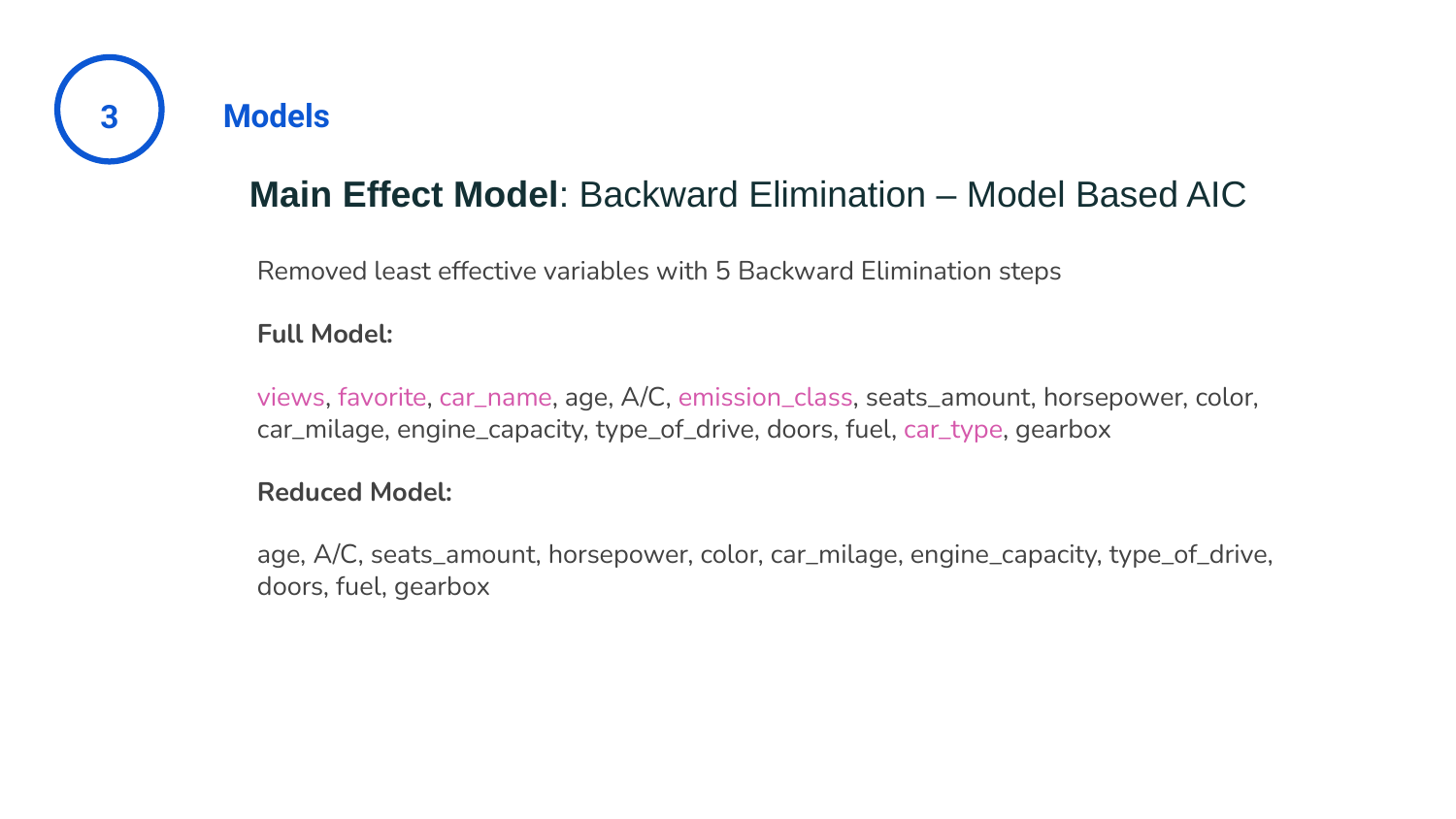

Models
3
Main Effect Model: Backward Elimination – Model Based AIC
Removed least effective variables with 5 Backward Elimination steps

Full Model:

views, favorite, car_name, age, A/C, emission_class, seats_amount, horsepower, color, car_milage, engine_capacity, type_of_drive, doors, fuel, car_type, gearbox

Reduced Model:

age, A/C, seats_amount, horsepower, color, car_milage, engine_capacity, type_of_drive, doors, fuel, gearbox